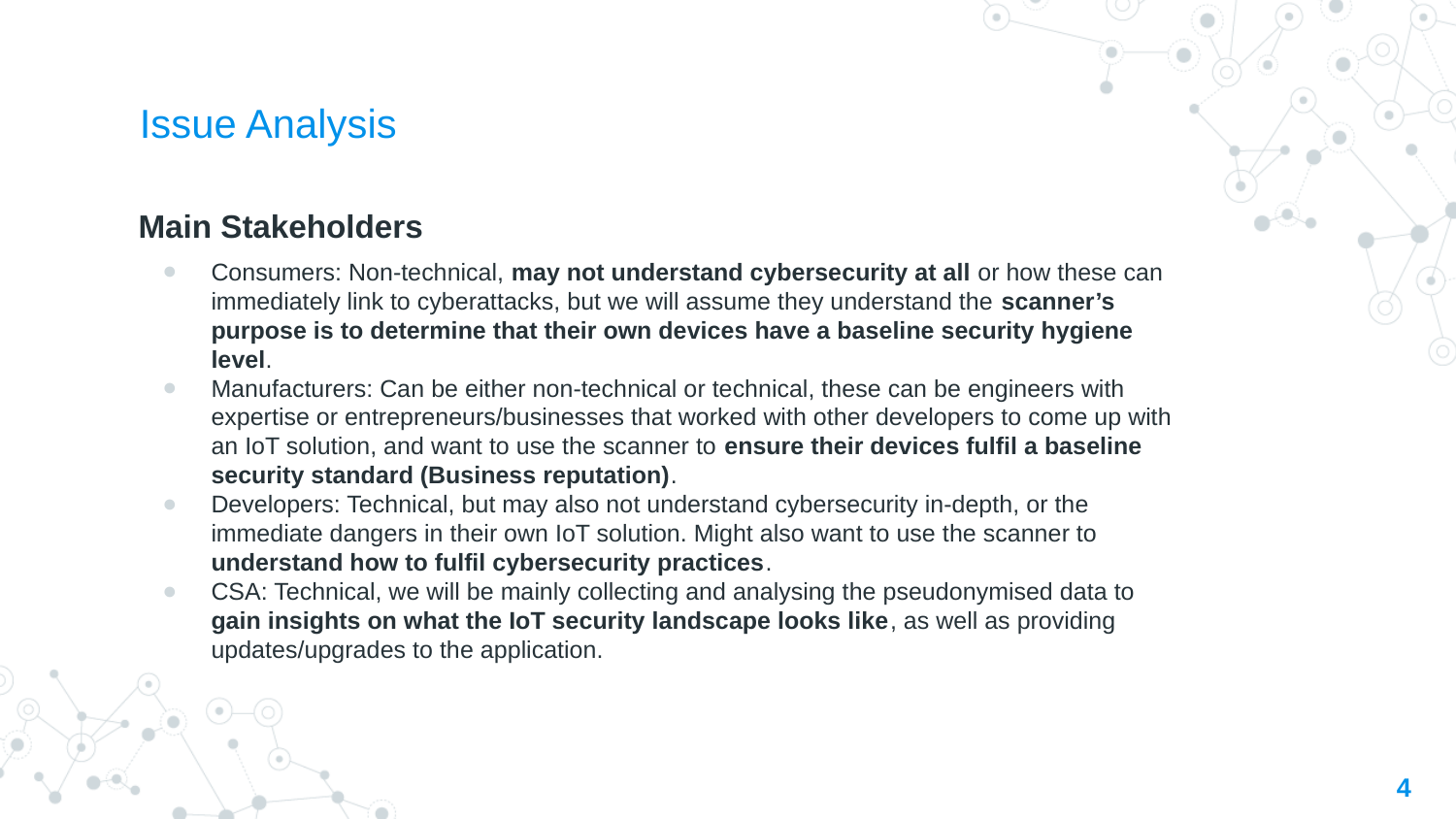

# Issue Analysis
Main Stakeholders
Consumers: Non-technical, may not understand cybersecurity at all or how these can immediately link to cyberattacks, but we will assume they understand the scanner’s purpose is to determine that their own devices have a baseline security hygiene level.
Manufacturers: Can be either non-technical or technical, these can be engineers with expertise or entrepreneurs/businesses that worked with other developers to come up with an IoT solution, and want to use the scanner to ensure their devices fulfil a baseline security standard (Business reputation).
Developers: Technical, but may also not understand cybersecurity in-depth, or the immediate dangers in their own IoT solution. Might also want to use the scanner to understand how to fulfil cybersecurity practices.
CSA: Technical, we will be mainly collecting and analysing the pseudonymised data to gain insights on what the IoT security landscape looks like, as well as providing updates/upgrades to the application.
4